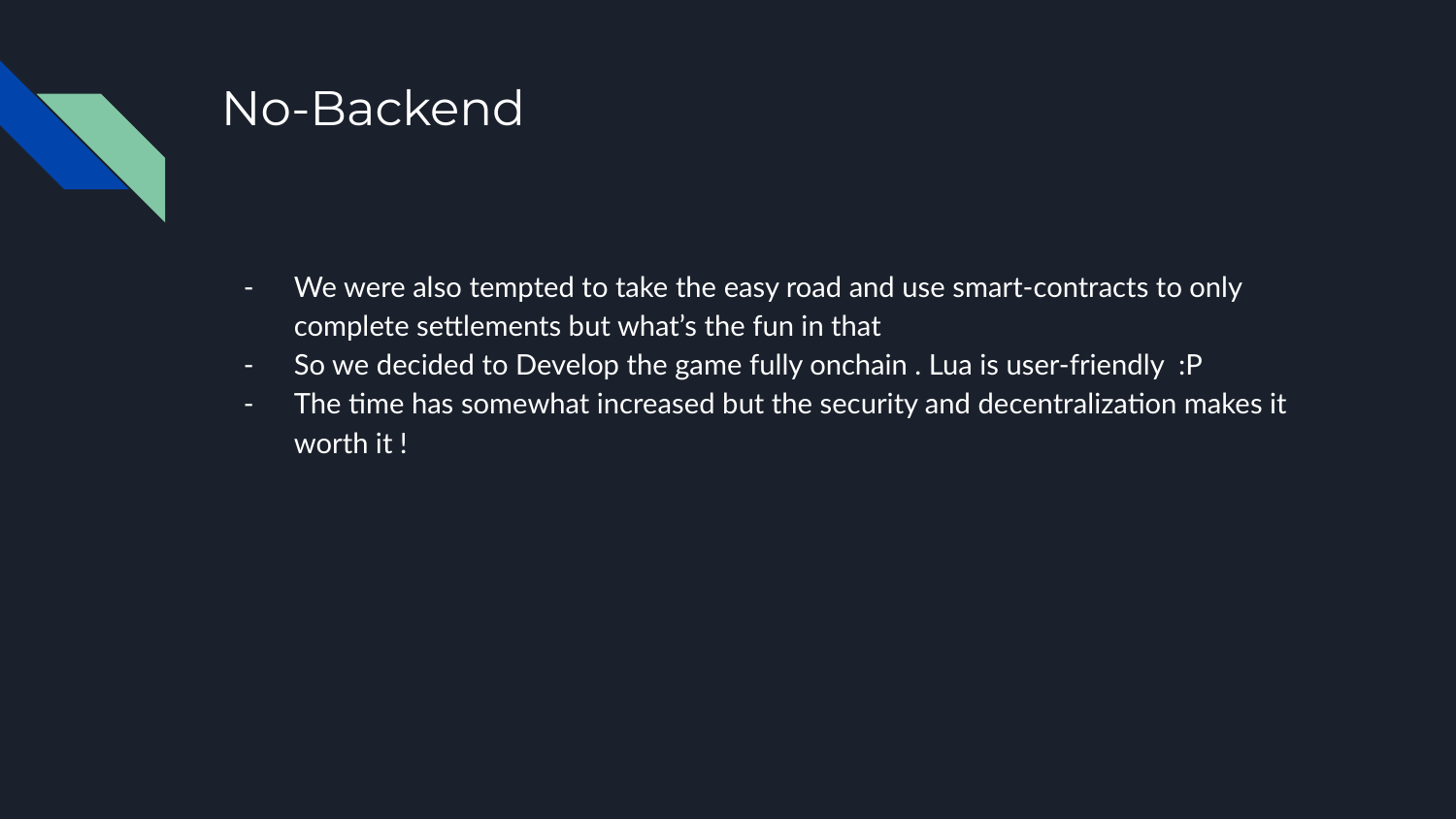

# No-Backend
We were also tempted to take the easy road and use smart-contracts to only complete settlements but what’s the fun in that
So we decided to Develop the game fully onchain . Lua is user-friendly  :P
The time has somewhat increased but the security and decentralization makes it worth it !